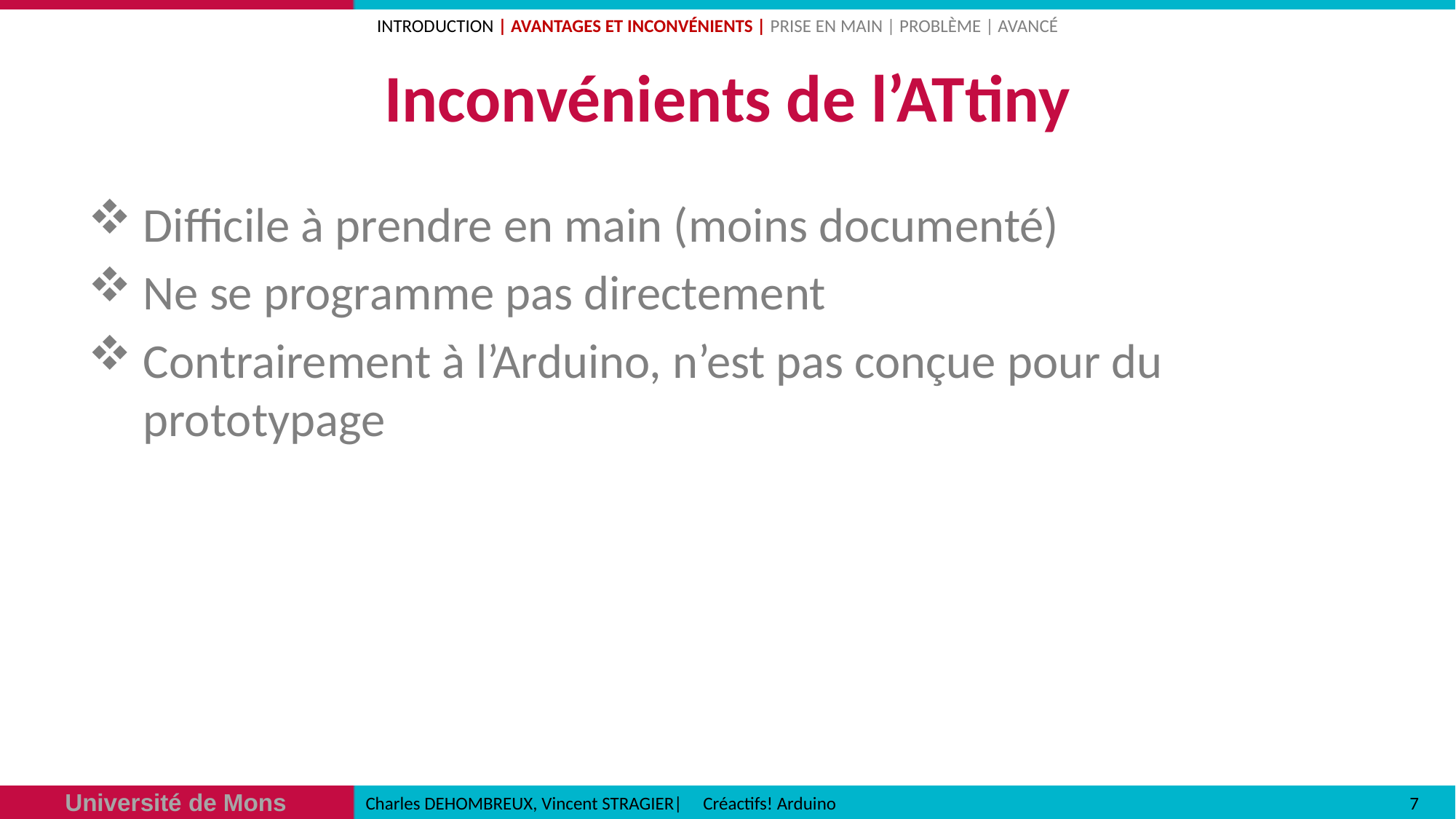

INTRODUCTION | AVANTAGES ET INCONVÉNIENTS | PRISE EN MAIN | PROBLÈME | AVANCÉ

# Inconvénients de l’ATtiny
Difficile à prendre en main (moins documenté)
Ne se programme pas directement
Contrairement à l’Arduino, n’est pas conçue pour du prototypage

7
Charles DEHOMBREUX, Vincent STRAGIER|     Créactifs! Arduino